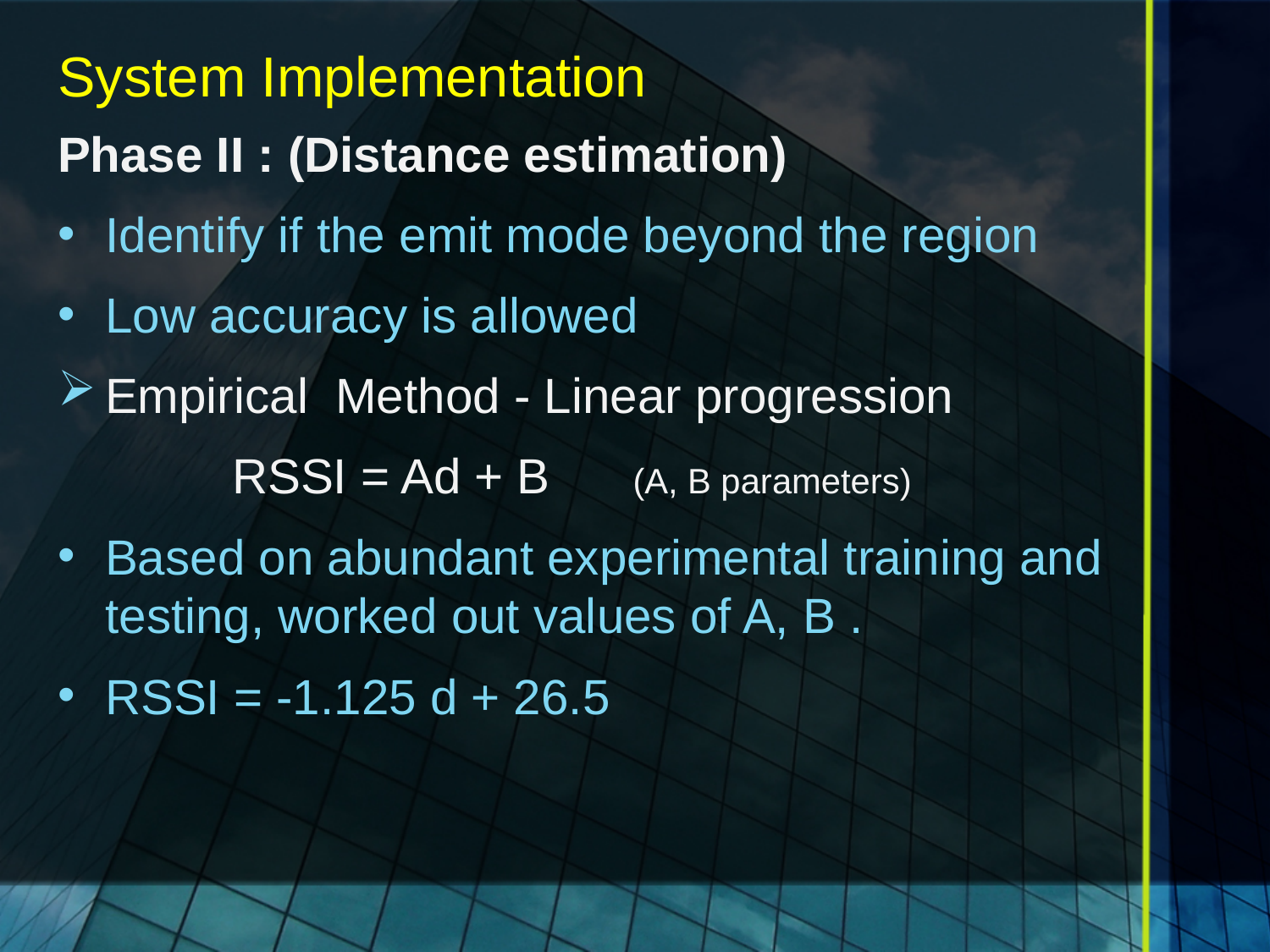

# System Implementation
Phase II : (Distance estimation)
Identify if the emit mode beyond the region
Low accuracy is allowed
Empirical  Method - Linear progression
		RSSI = Ad + B      (A, B parameters)
Based on abundant experimental training and testing, worked out values of A, B .
RSSI = -1.125 d + 26.5